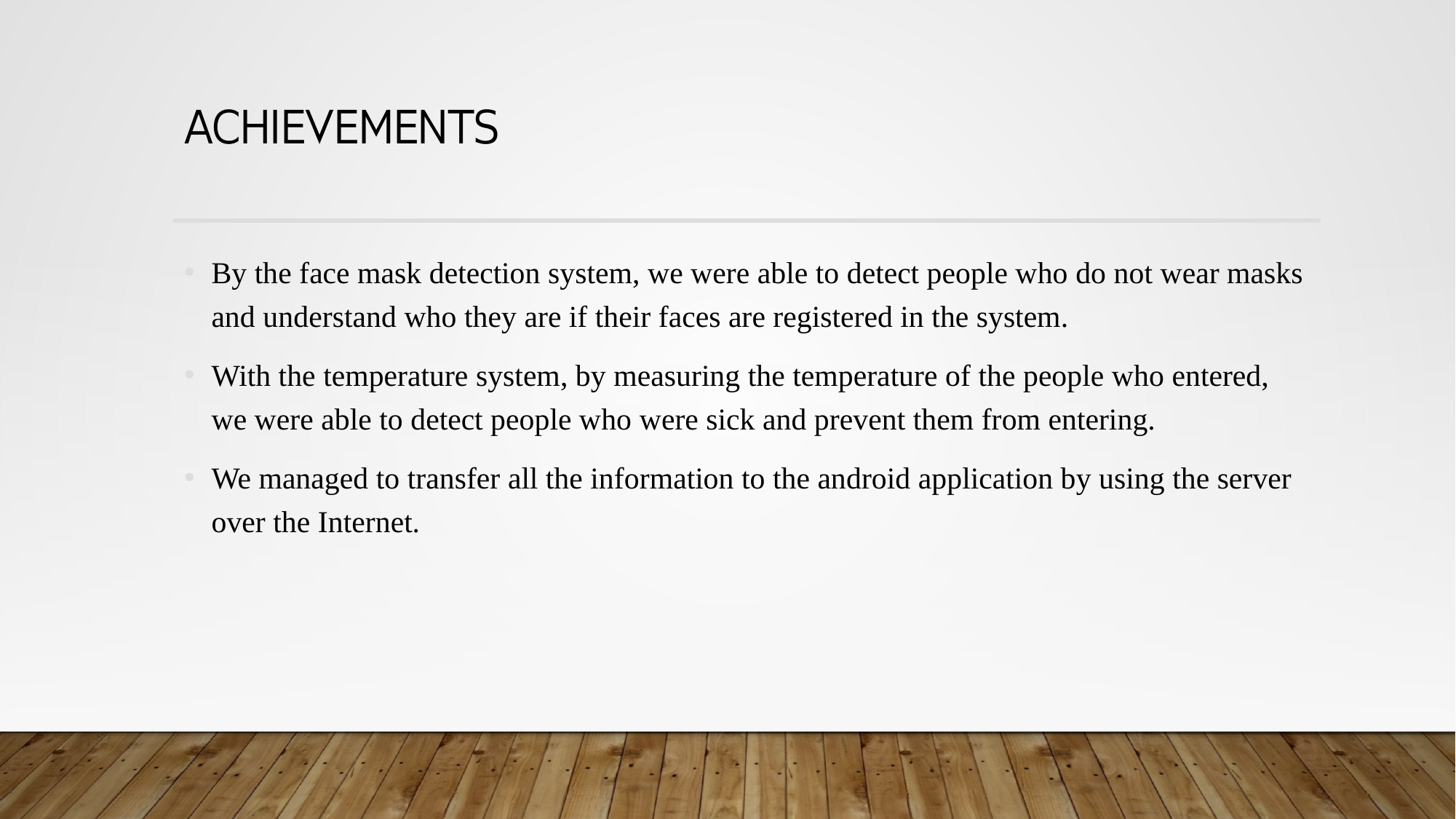

# achievements
By the face mask detection system, we were able to detect people who do not wear masks and understand who they are if their faces are registered in the system.
With the temperature system, by measuring the temperature of the people who entered, we were able to detect people who were sick and prevent them from entering.
We managed to transfer all the information to the android application by using the server over the Internet.